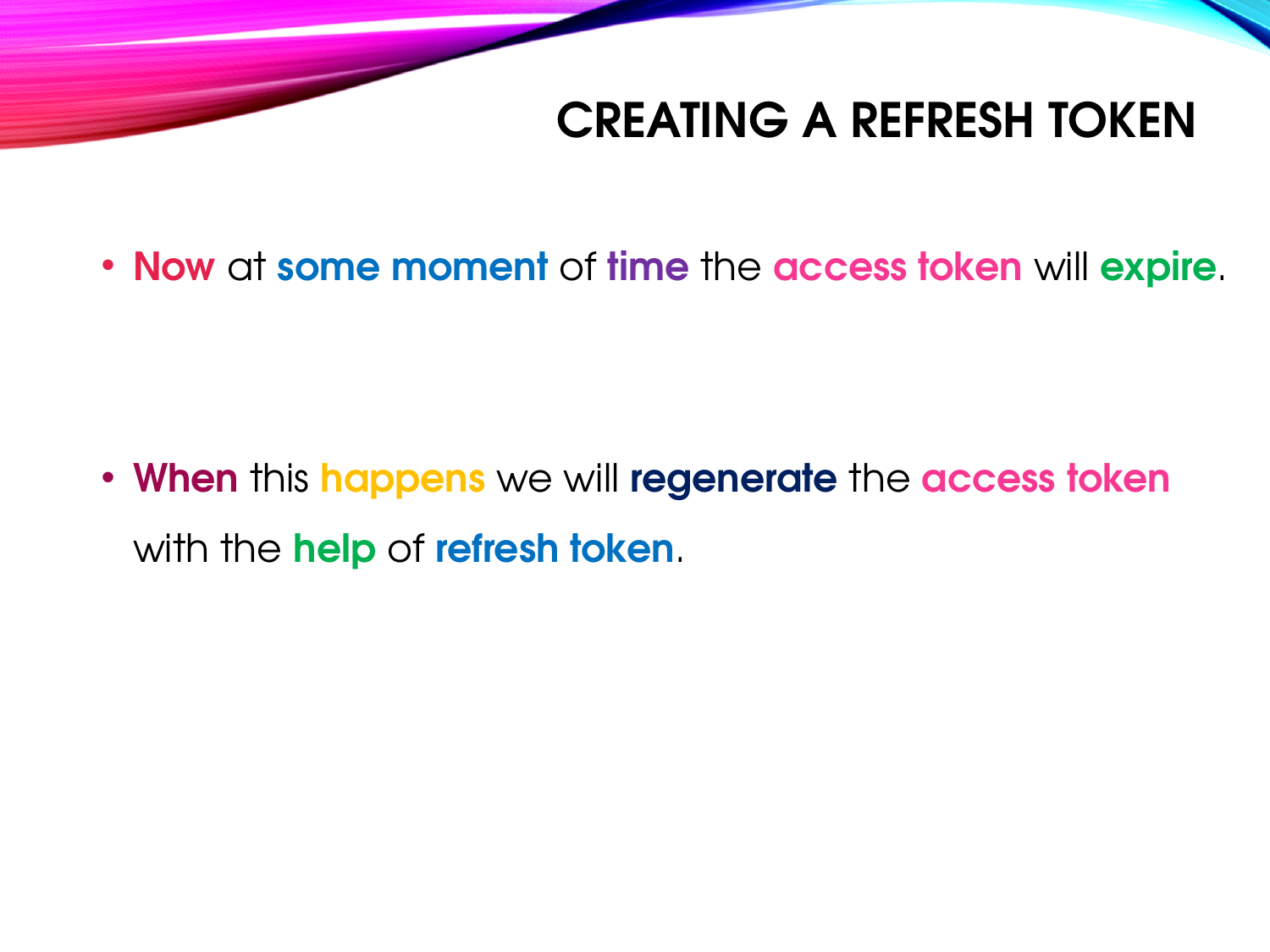

# Creating a refresh token
Now at some moment of time the access token will expire.

When this happens we will regenerate the access token with the help of refresh token.